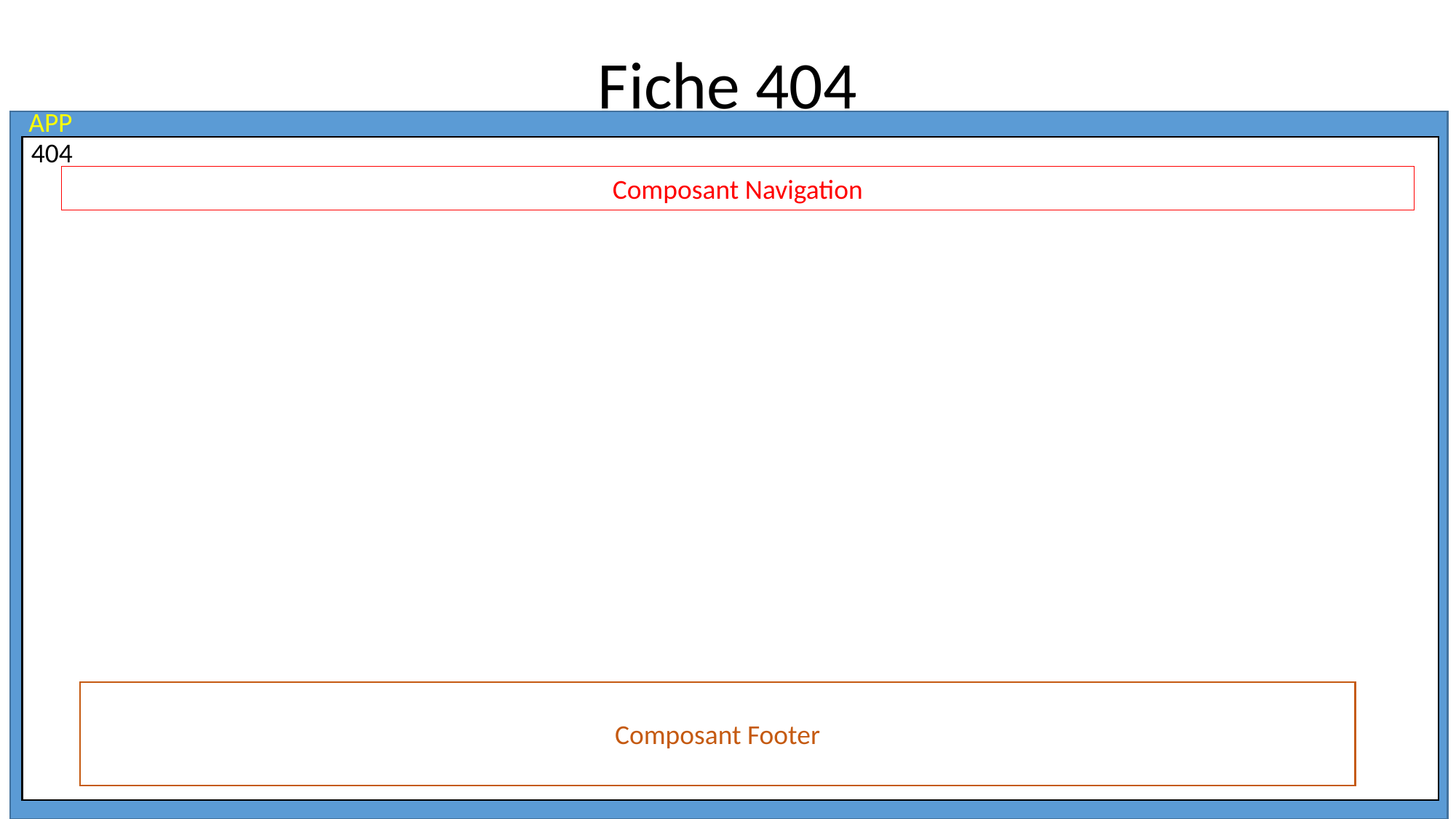

# Fiche 404
APP

404

Composant Navigation
Composant Footer